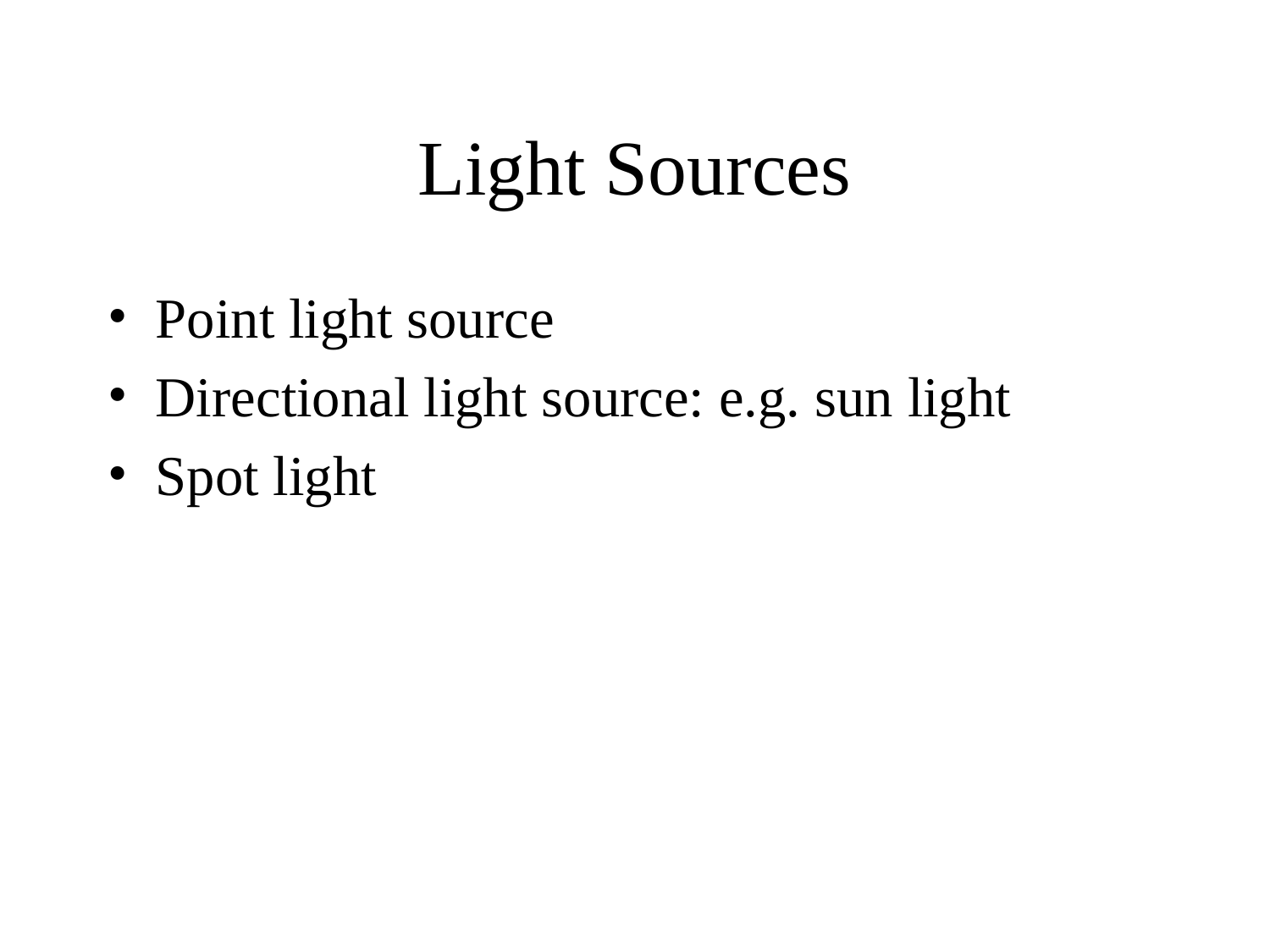

# Light Sources
Point light source
Directional light source: e.g. sun light
Spot light